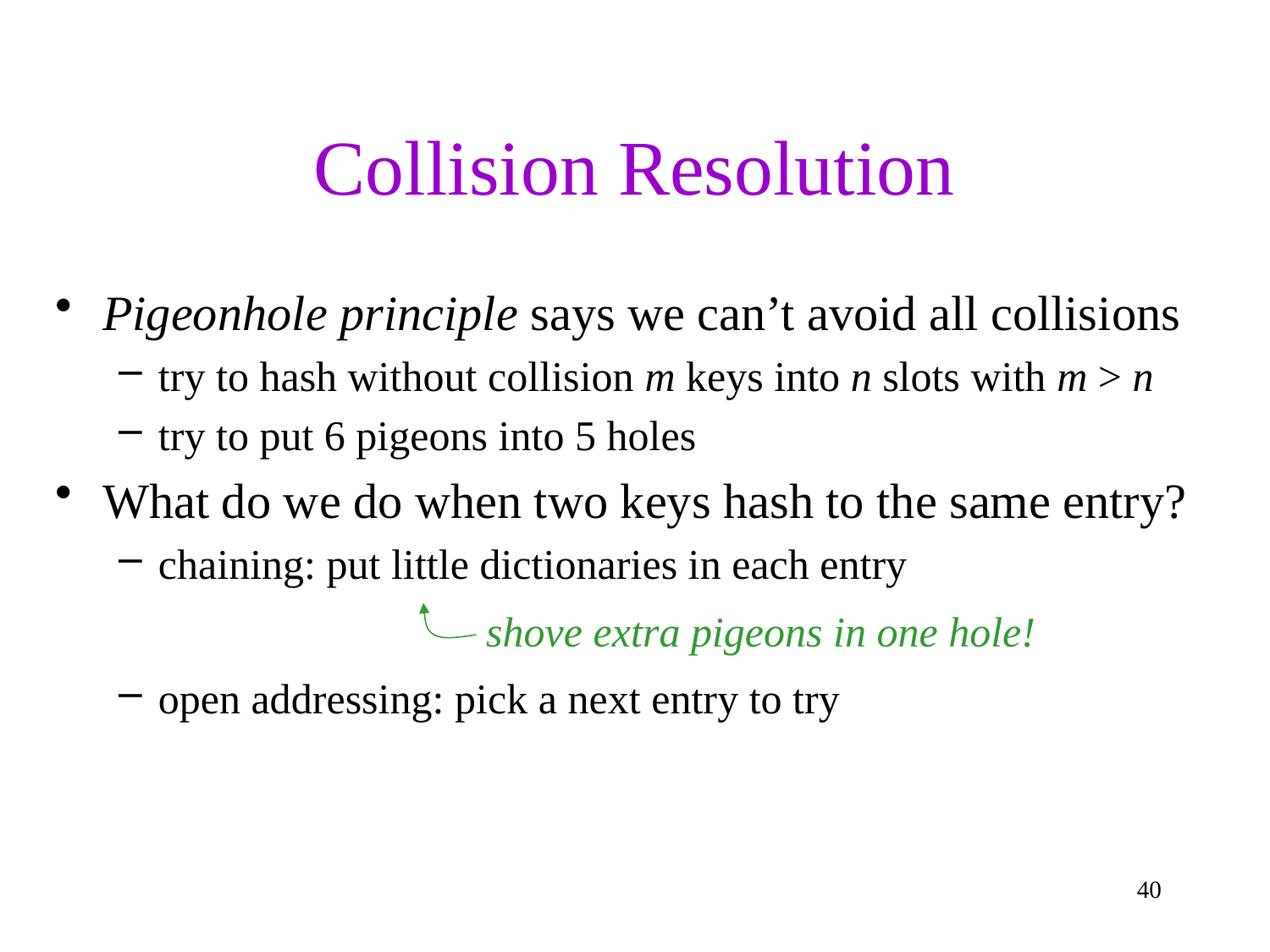

# Collision Resolution
Pigeonhole principle says we can’t avoid all collisions
try to hash without collision m keys into n slots with m > n
try to put 6 pigeons into 5 holes
What do we do when two keys hash to the same entry?
chaining: put little dictionaries in each entry

open addressing: pick a next entry to try
shove extra pigeons in one hole!

40